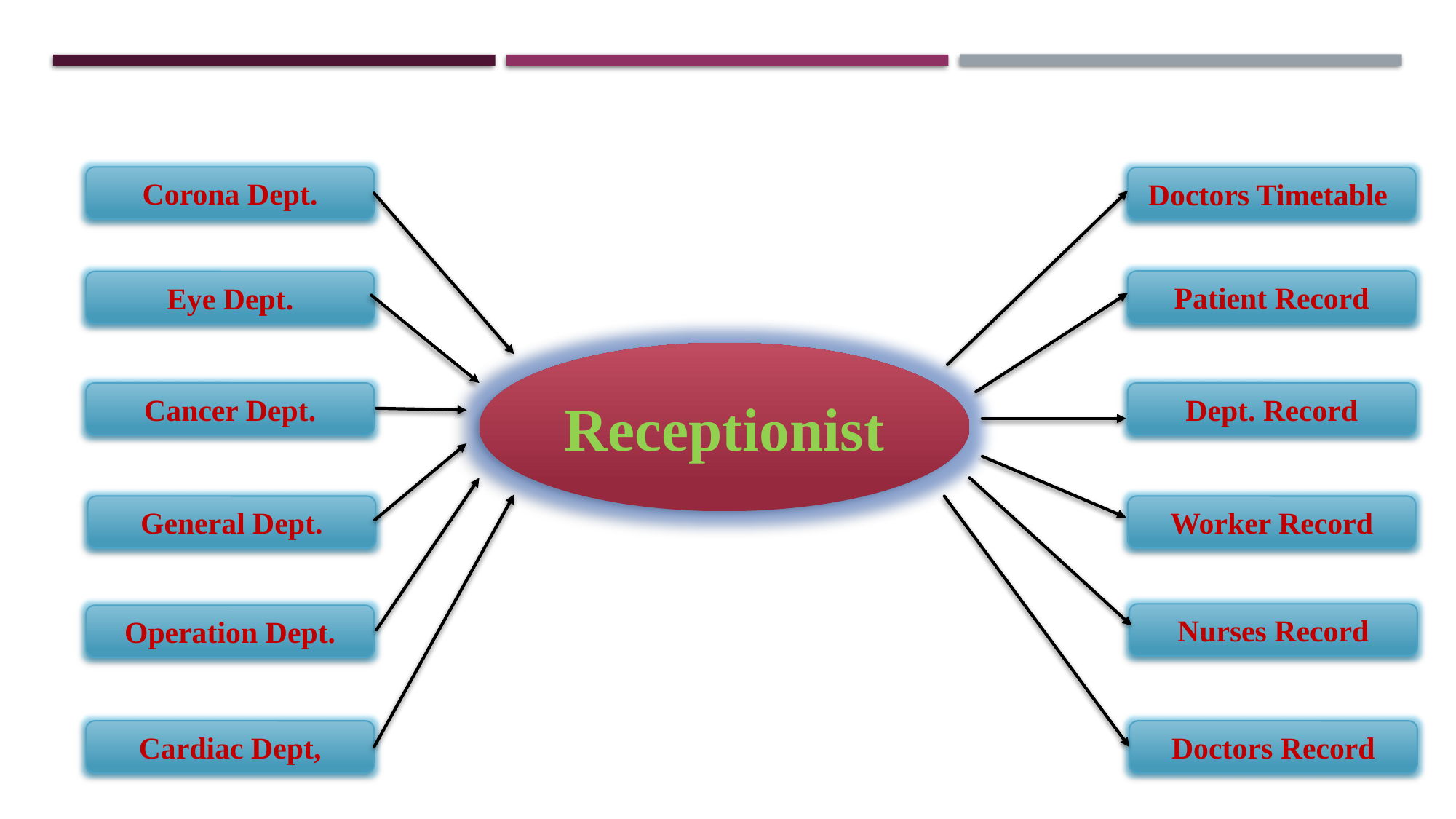

Corona Dept.
Doctors Timetable
Patient Record
Eye Dept.
Receptionist
Cancer Dept.
Dept. Record
General Dept.
Worker Record
Nurses Record
Operation Dept.
Cardiac Dept,
Doctors Record